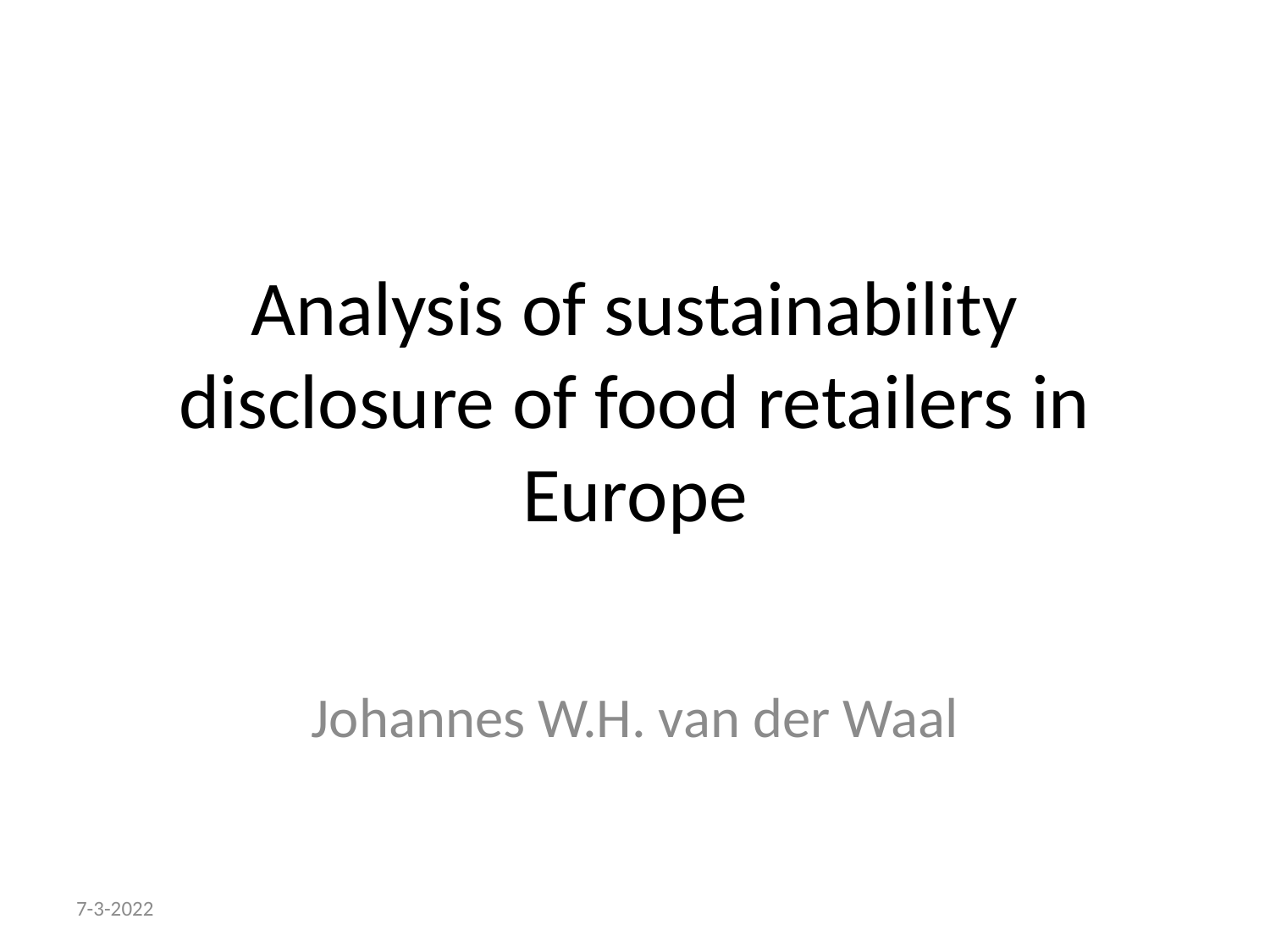

# Analysis of sustainability disclosure of food retailers in Europe
Johannes W.H. van der Waal
7-3-2022